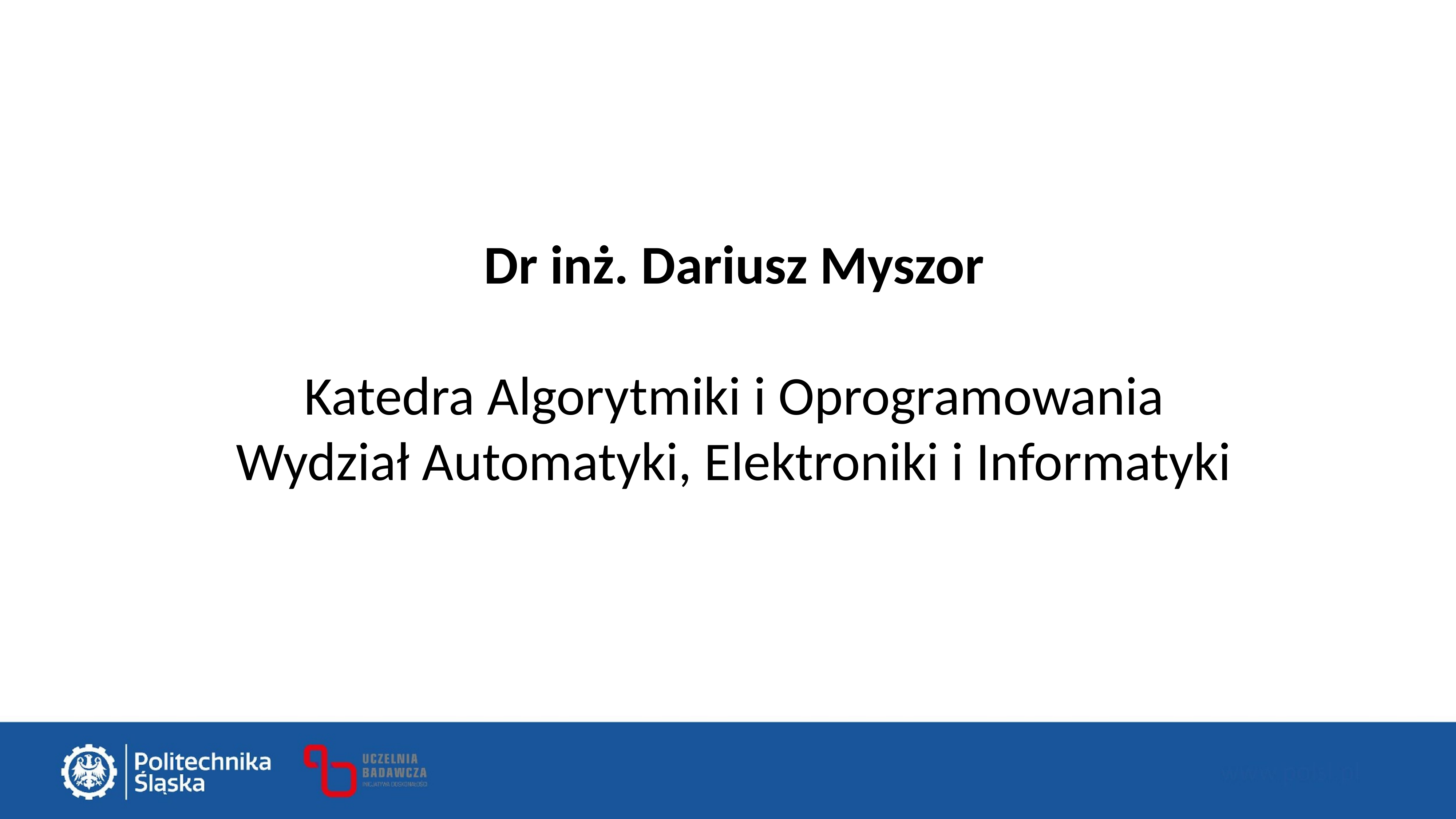

Dr inż. Dariusz Myszor
Katedra Algorytmiki i Oprogramowania
Wydział Automatyki, Elektroniki i Informatyki